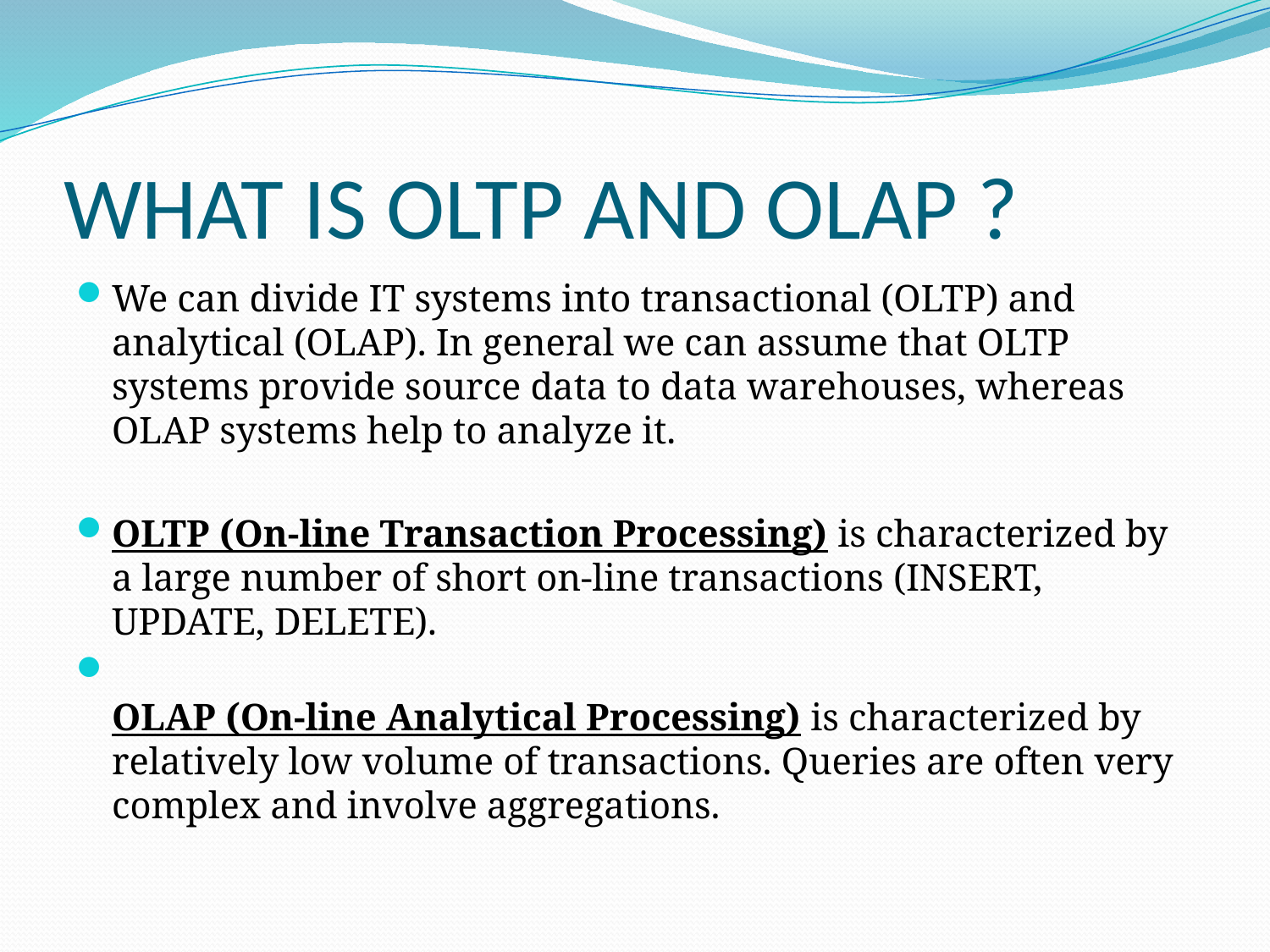

# WHAT IS OLTP AND OLAP ?
We can divide IT systems into transactional (OLTP) and analytical (OLAP). In general we can assume that OLTP systems provide source data to data warehouses, whereas OLAP systems help to analyze it.

OLTP (On-line Transaction Processing) is characterized by a large number of short on-line transactions (INSERT, UPDATE, DELETE).
OLAP (On-line Analytical Processing) is characterized by relatively low volume of transactions. Queries are often very complex and involve aggregations.